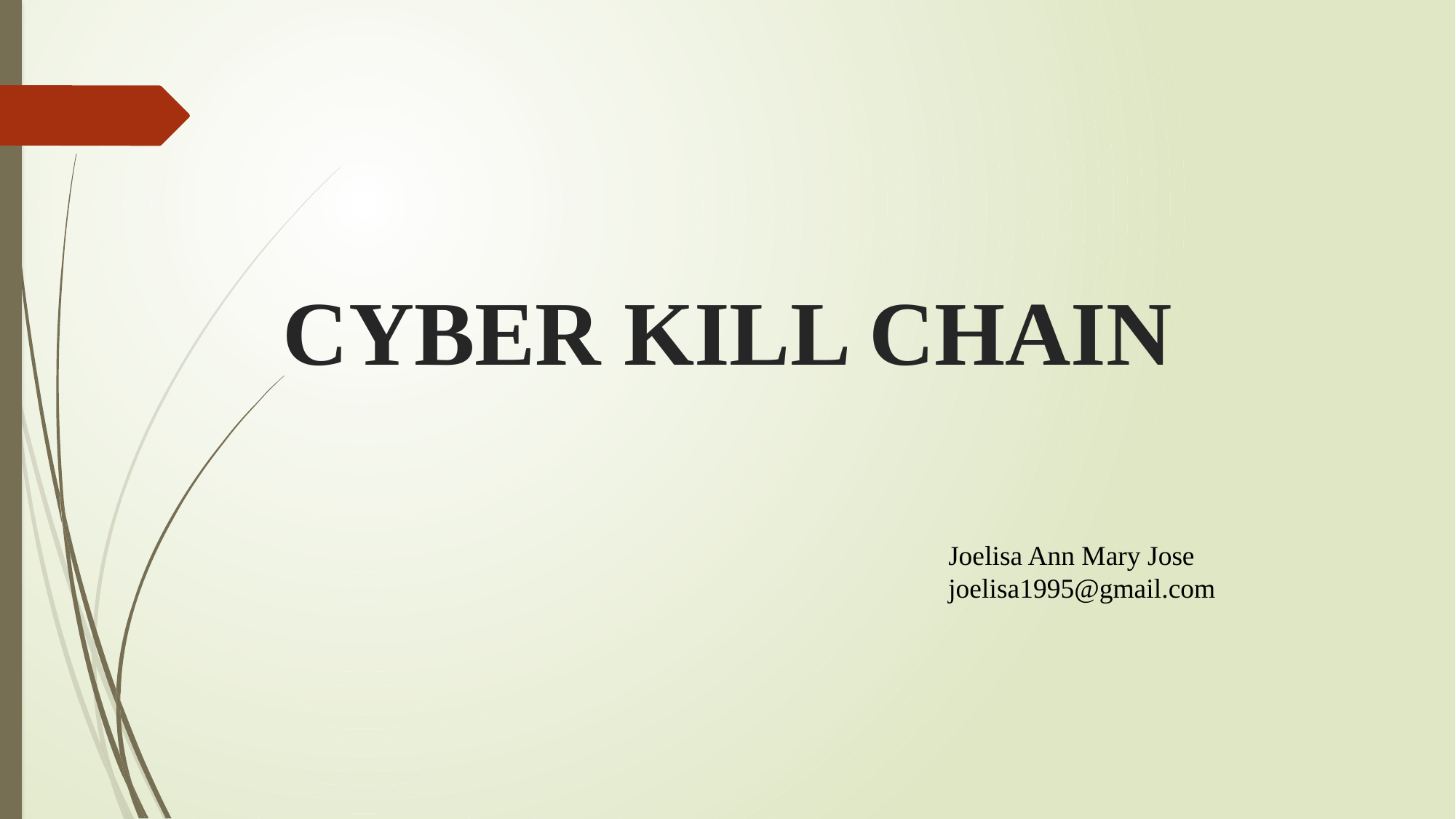

# CYBER KILL CHAIN
Joelisa Ann Mary Jose
joelisa1995@gmail.com